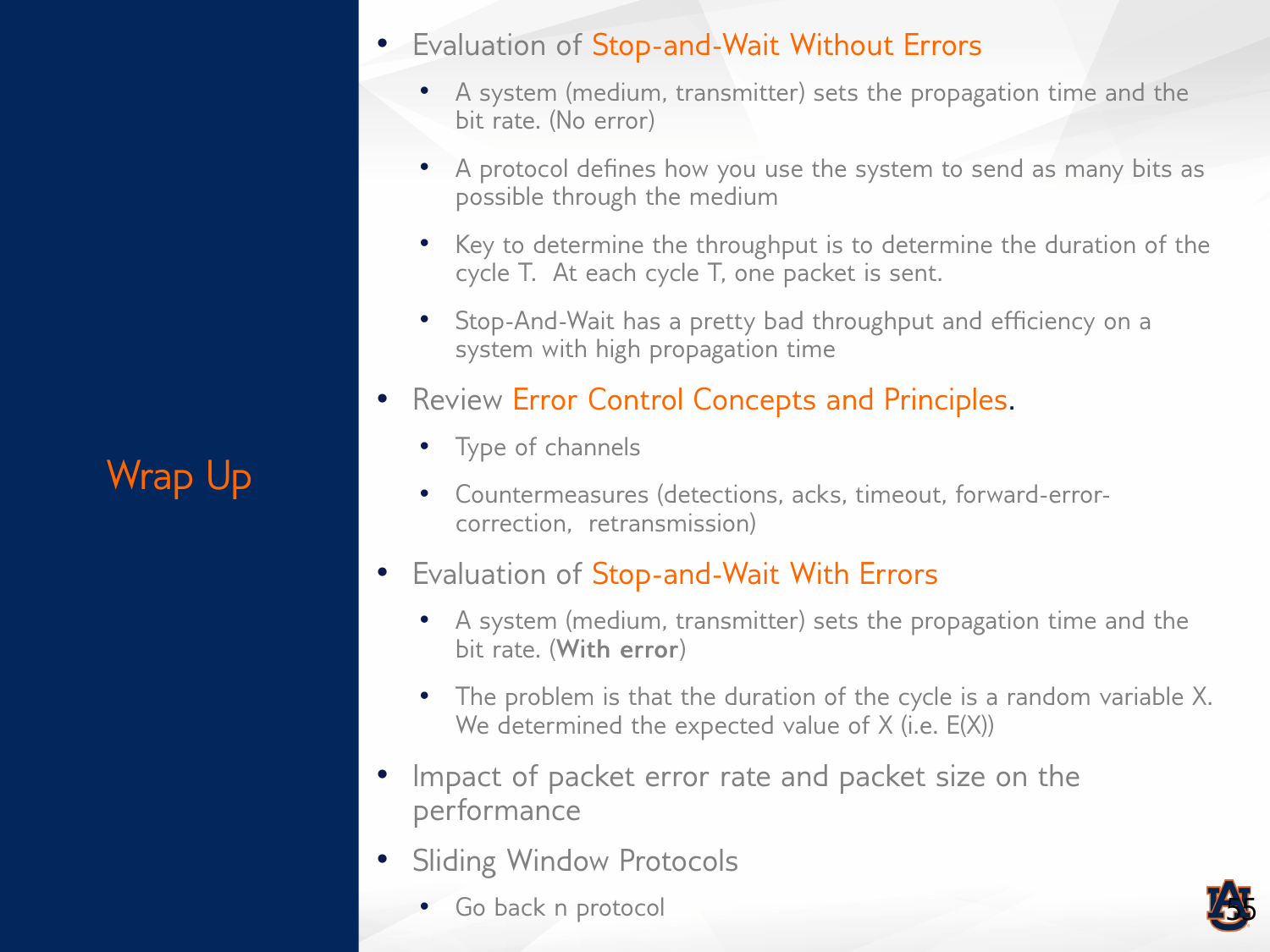

# Wrap Up
Evaluation of Stop-and-Wait Without Errors
A system (medium, transmitter) sets the propagation time and the bit rate. (No error)
A protocol defines how you use the system to send as many bits as possible through the medium
Key to determine the throughput is to determine the duration of the cycle T.  At each cycle T, one packet is sent.
Stop-And-Wait has a pretty bad throughput and efficiency on a system with high propagation time
Review Error Control Concepts and Principles.
Type of channels
Countermeasures (detections, acks, timeout, forward-error-correction,  retransmission)
Evaluation of Stop-and-Wait With Errors
A system (medium, transmitter) sets the propagation time and the bit rate. (With error)
The problem is that the duration of the cycle is a random variable X. We determined the expected value of X (i.e. E(X))
Impact of packet error rate and packet size on the performance
Sliding Window Protocols
Go back n protocol

55